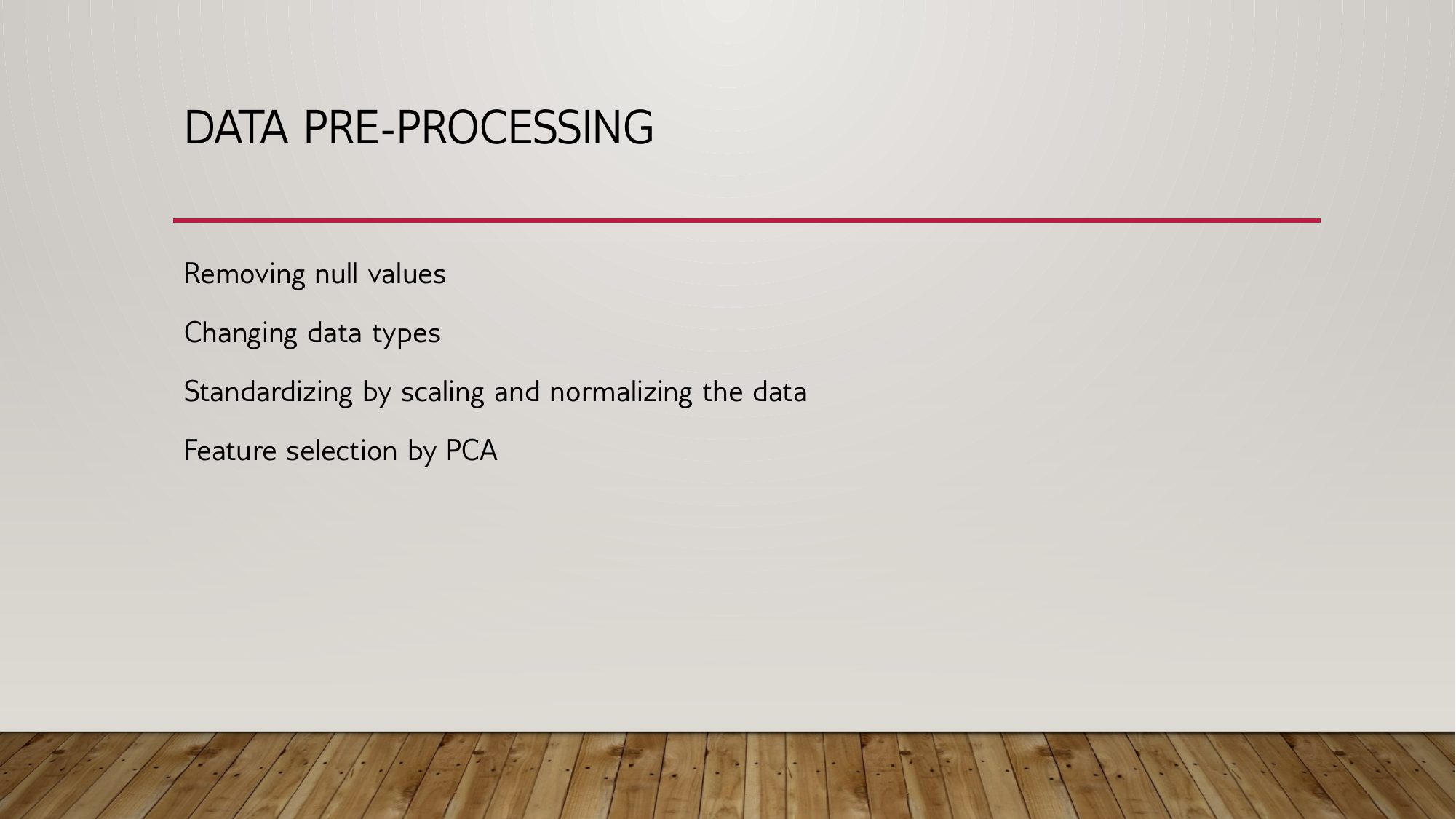

# Data pre-processing
Removing null values
Changing data types
Standardizing by scaling and normalizing the data
Feature selection by PCA